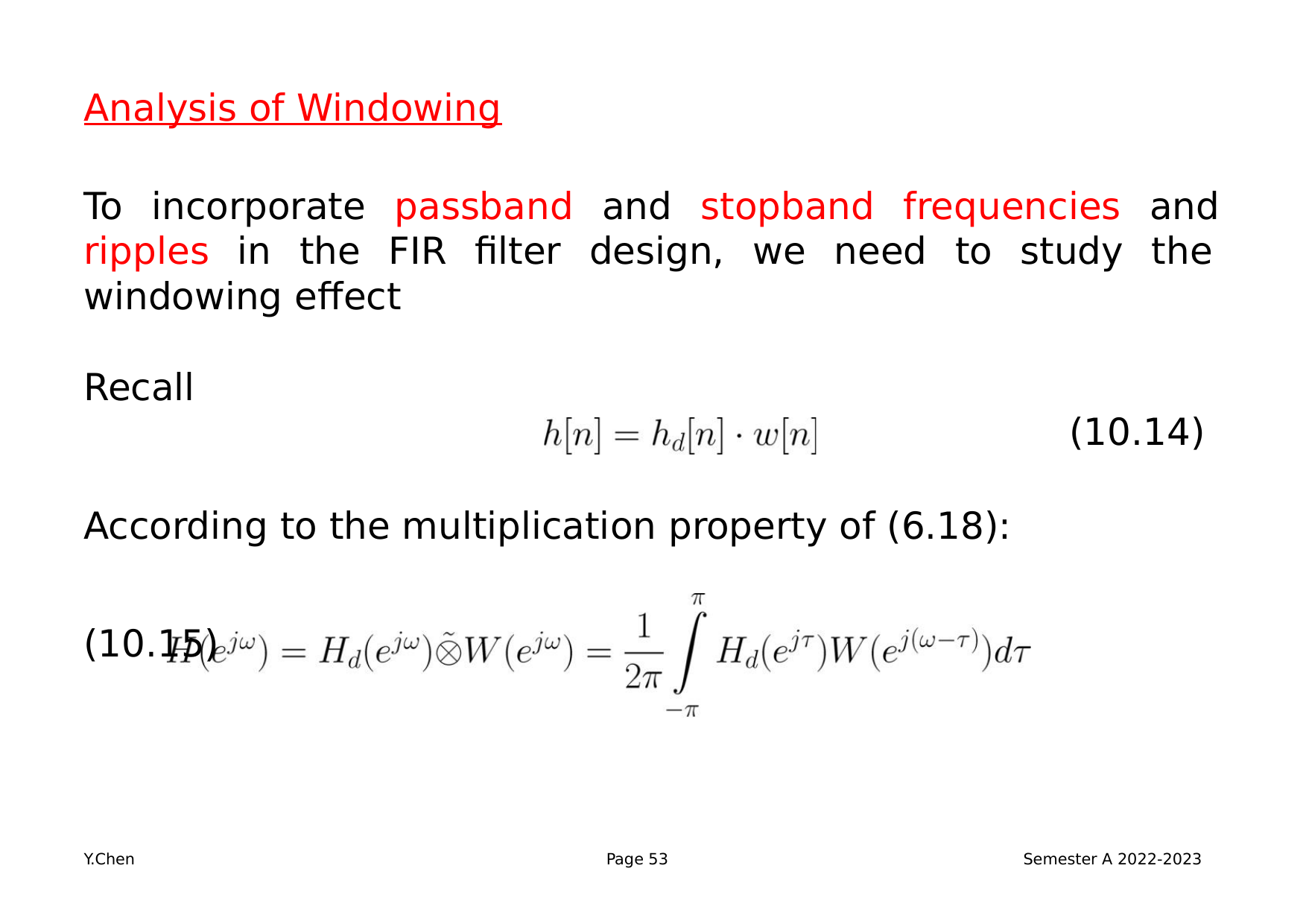

Analysis of Windowing
To incorporate passband and stopband frequencies and
ripples in the FIR filter design, we need to study the
windowing effect
Recall
(10.14)

According to the multiplication property of (6.18):
(10.15)

Y.Chen
Page 53
Semester A 2022-2023